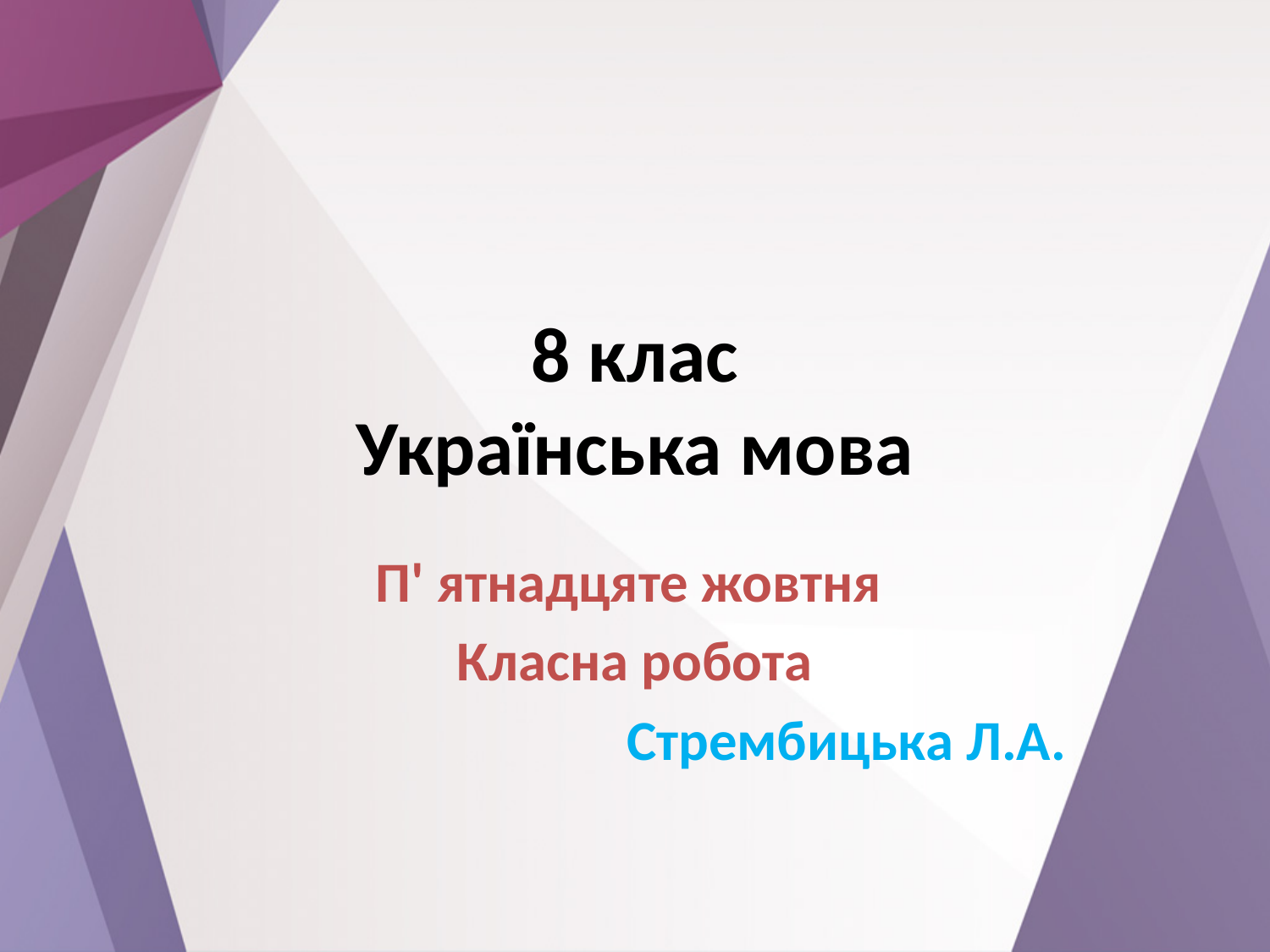

# 8 клас Українська мова
П' ятнадцяте жовтня
Класна робота
      Стрембицька Л.А.